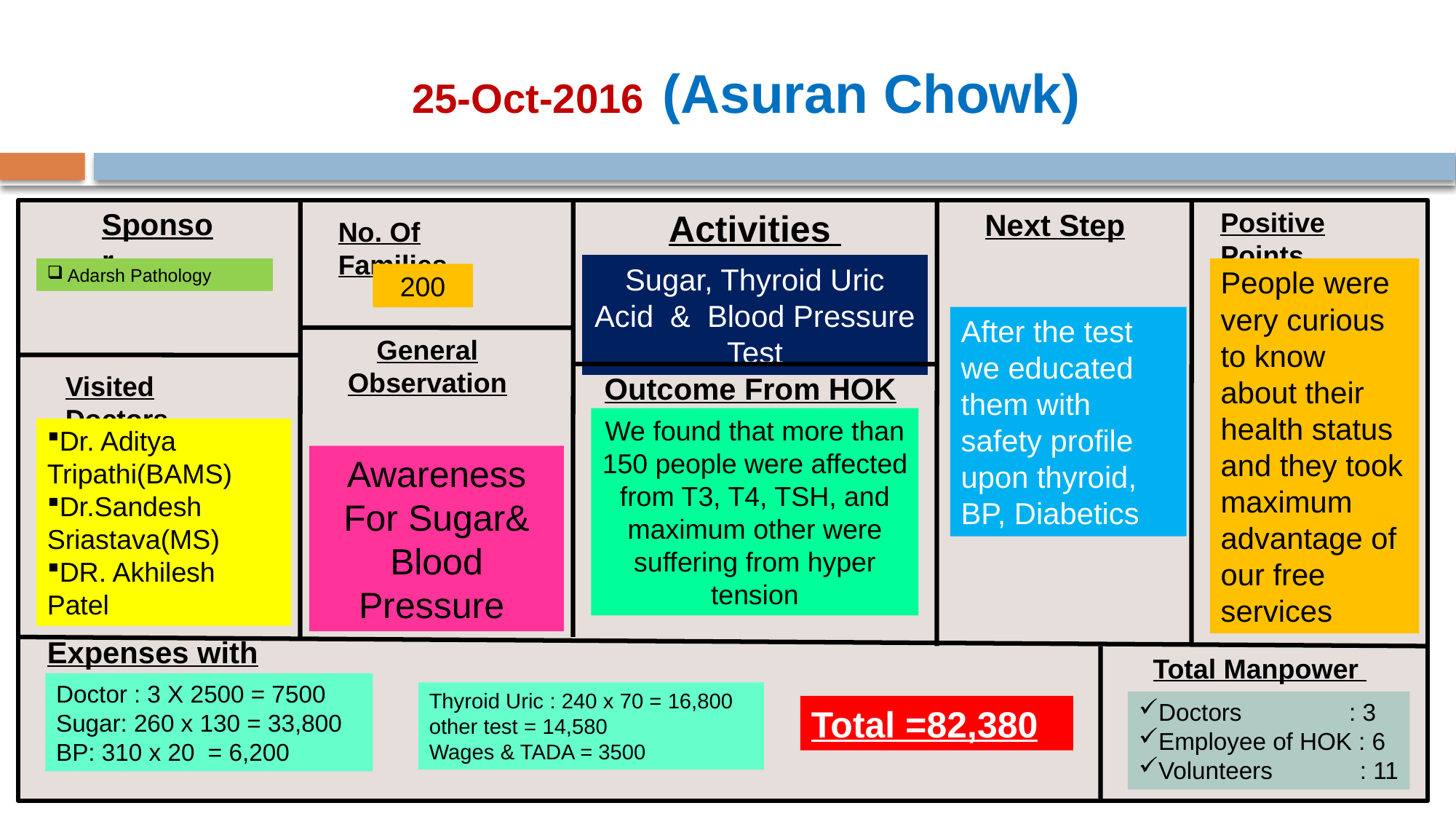

# 25-Oct-2016 (Asuran Chowk)

Sponsor
Activities
Next Step
Positive Points
No. Of Families
Sugar, Thyroid Uric Acid  &  Blood Pressure Test
Adarsh Pathology
People were very curious to know about their health status and they took maximum advantage of our free services
200
After the test we educated them with safety profile upon thyroid, BP, Diabetics
General Observation
Visited Doctors
Outcome From HOK
We found that more than 150 people were affected from T3, T4, TSH, and maximum other were suffering from hyper tension
Dr. Aditya Tripathi(BAMS)
Dr.Sandesh Sriastava(MS)
DR. Akhilesh Patel
Awareness For Sugar& Blood Pressure
Expenses with Breakups
Total Manpower
Doctor : 3 X 2500 = 7500
Sugar: 260 x 130 = 33,800
BP: 310 x 20  = 6,200
Thyroid Uric : 240 x 70 = 16,800
other test = 14,580
Wages & TADA = 3500
Doctors                : 3
Employee of HOK : 6
Volunteers             : 11
Total =82,380